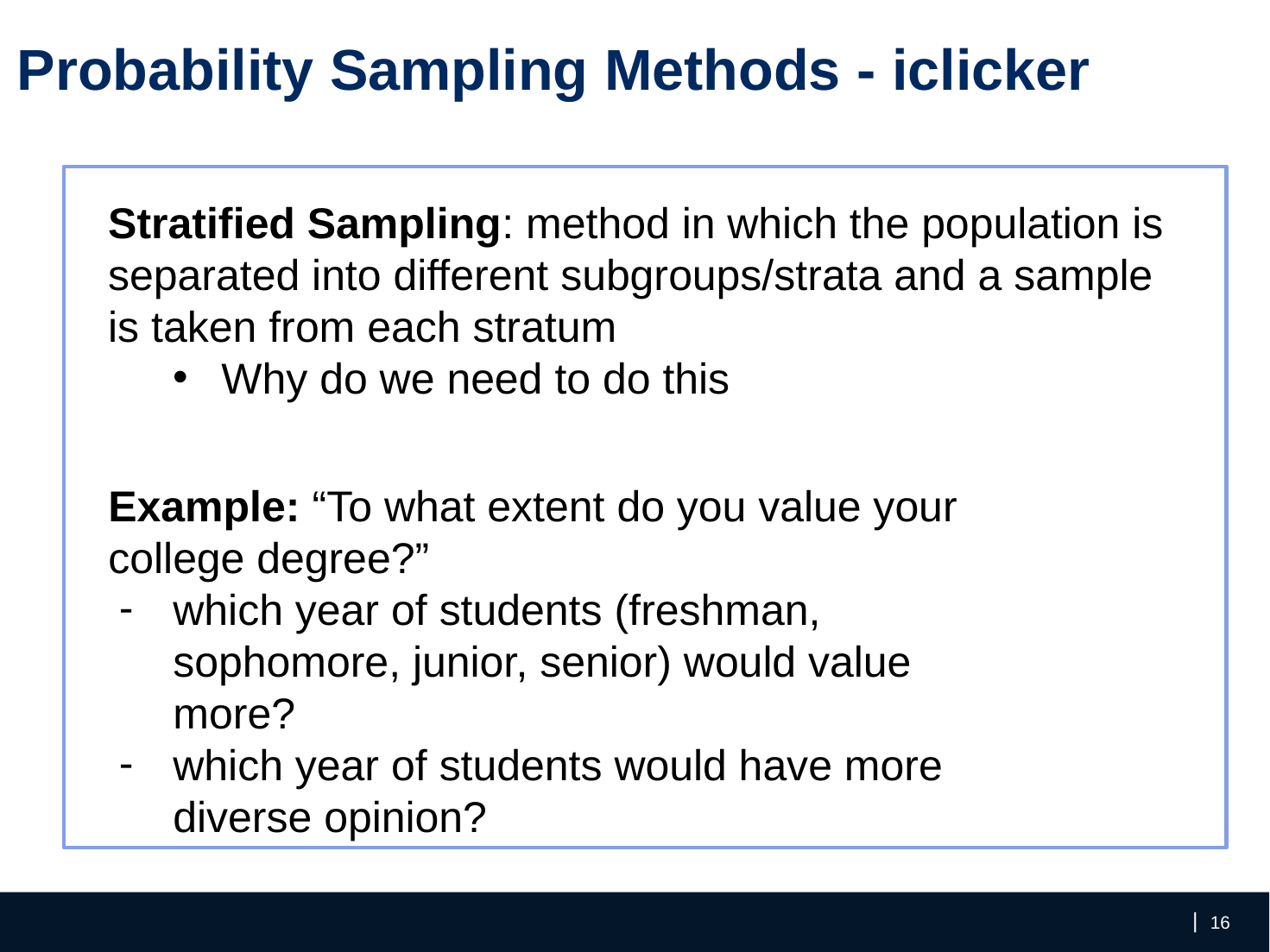

Probability Sampling Methods - iclicker

Stratified Sampling: method in which the population is separated into different subgroups/strata and a sample is taken from each stratum
Why do we need to do this

Example: “To what extent do you value your college degree?”
which year of students (freshman, sophomore, junior, senior) would value more?
which year of students would have more diverse opinion?
16